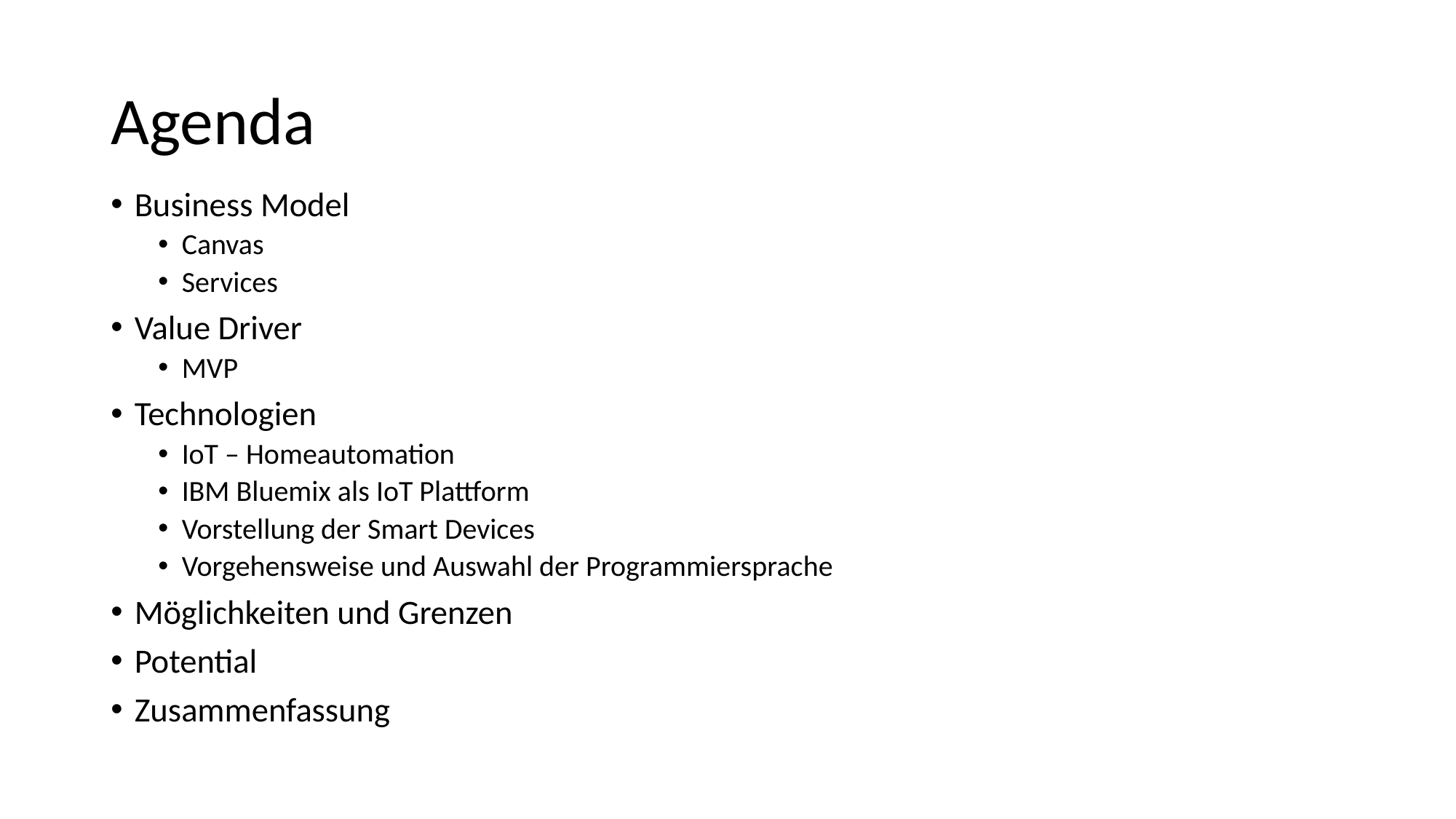

# Agenda
Business Model
Canvas
Services
Value Driver
MVP
Technologien
IoT – Homeautomation
IBM Bluemix als IoT Plattform
Vorstellung der Smart Devices
Vorgehensweise und Auswahl der Programmiersprache
Möglichkeiten und Grenzen
Potential
Zusammenfassung